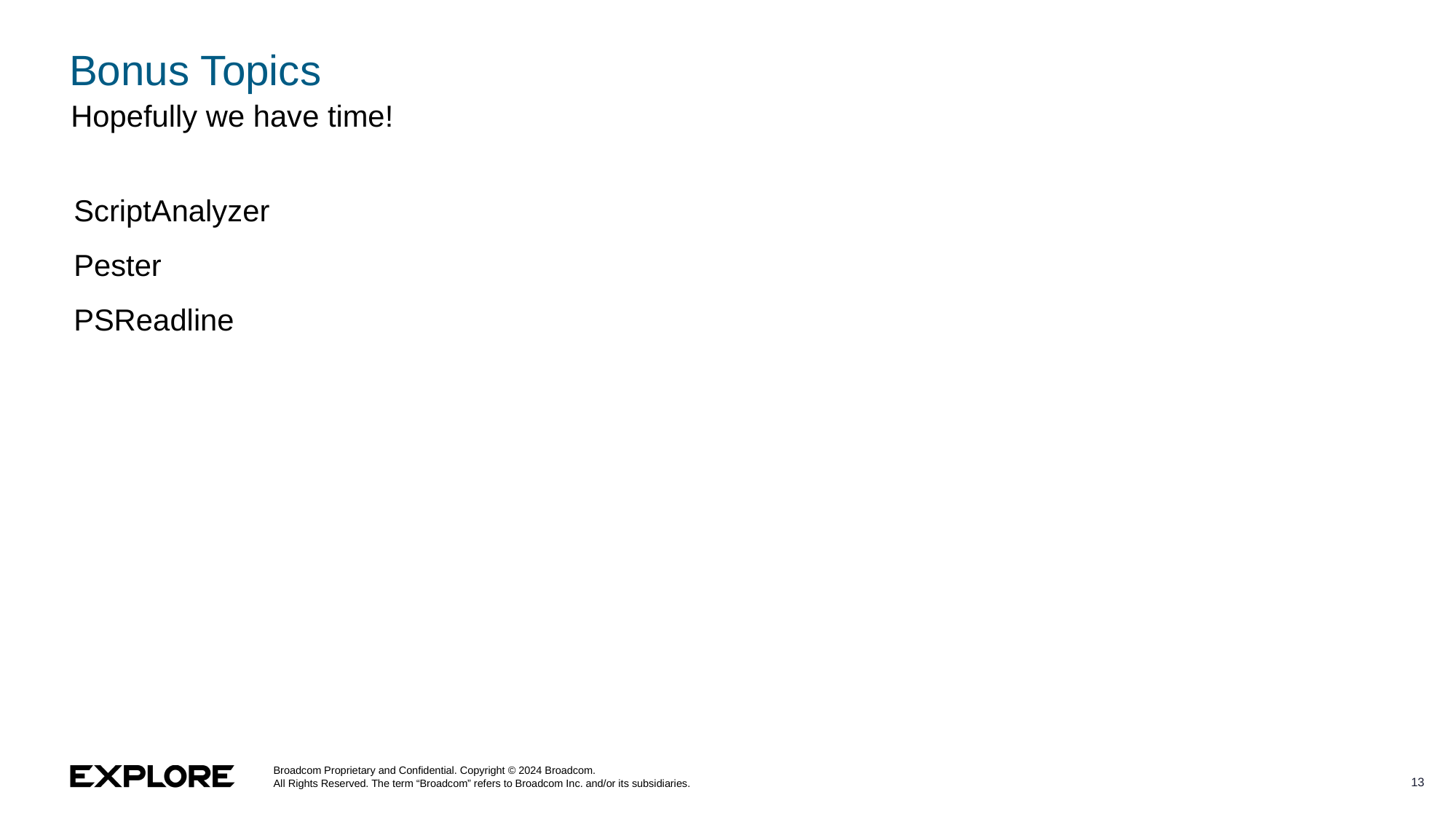

# Bonus Topics
Hopefully we have time!
ScriptAnalyzer
Pester
PSReadline